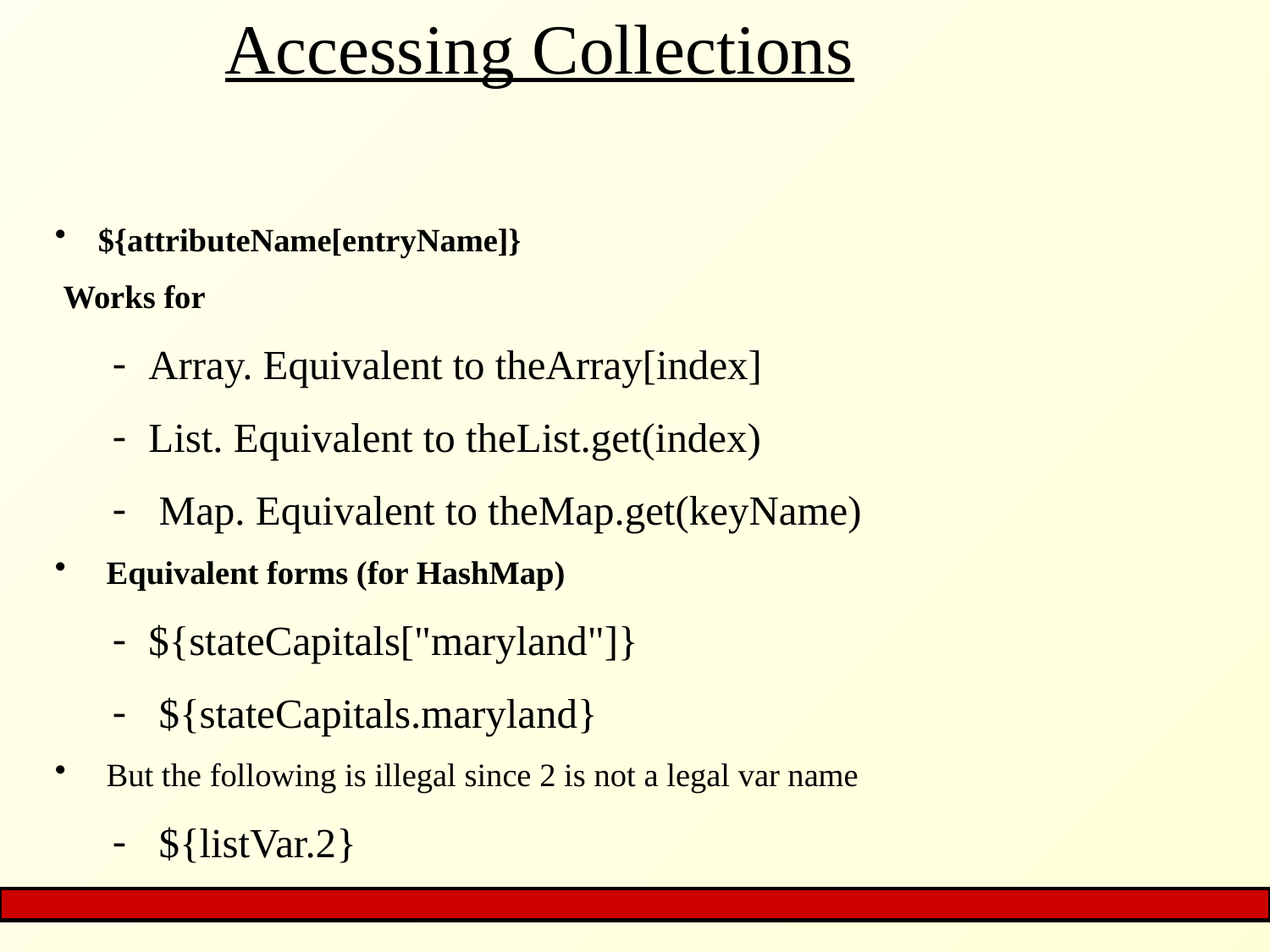

# Accessing Collections
${attributeName[entryName]}
 Works for
Array. Equivalent to theArray[index]
List. Equivalent to theList.get(index)
 Map. Equivalent to theMap.get(keyName)
 Equivalent forms (for HashMap)
${stateCapitals["maryland"]}
 ${stateCapitals.maryland}
 But the following is illegal since 2 is not a legal var name
 ${listVar.2}